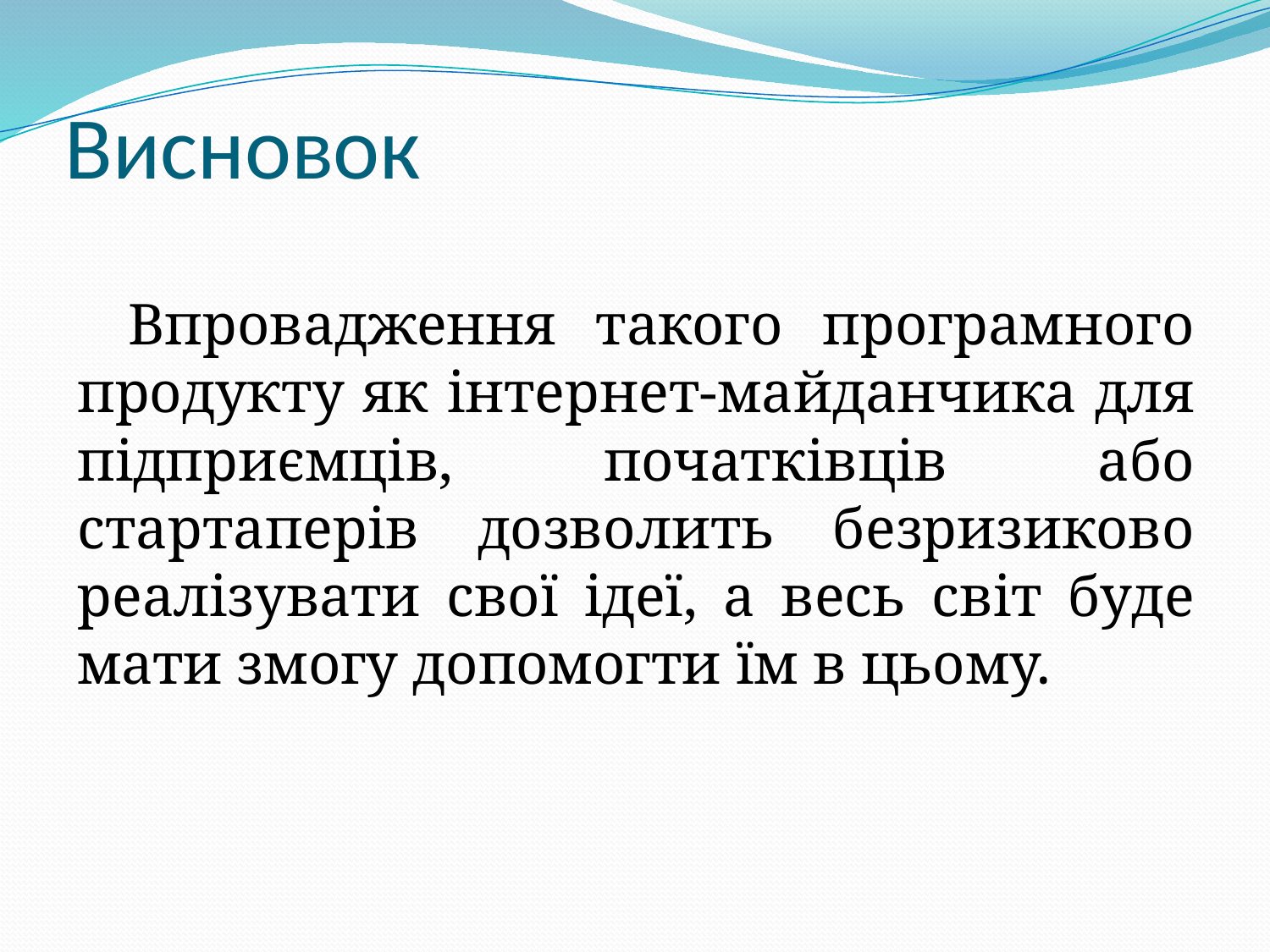

# Висновок

Впровадження такого програмного продукту як інтернет-майданчика для підприємців, початківців або стартаперів дозволить безризиково реалізувати свої ідеї, а весь світ буде мати змогу допомогти їм в цьому.